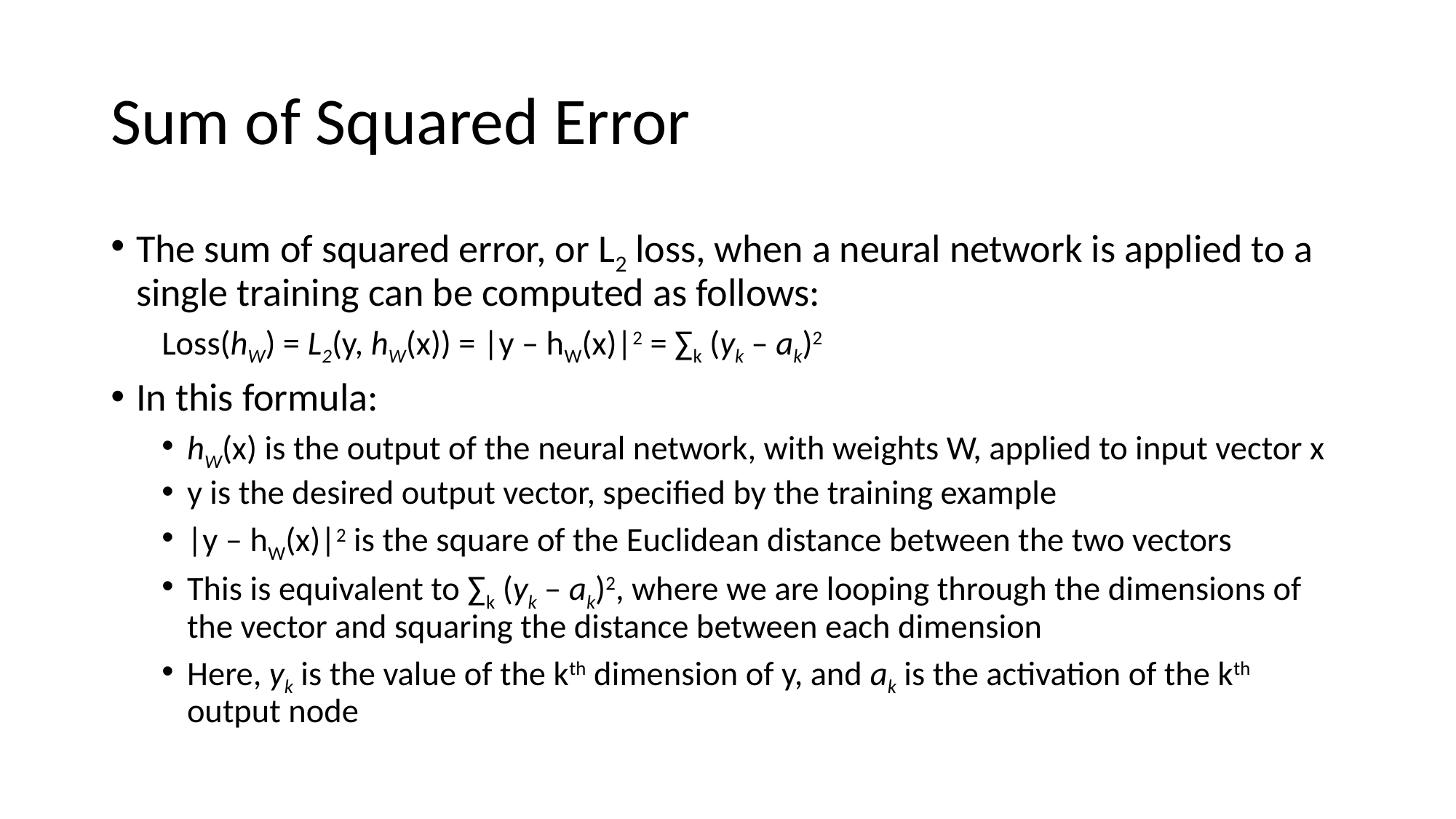

# Sum of Squared Error
The sum of squared error, or L2 loss, when a neural network is applied to a single training can be computed as follows:
Loss(hW) = L2(y, hW(x)) = |y – hW(x)|2 = ∑k (yk – ak)2
In this formula:
hW(x) is the output of the neural network, with weights W, applied to input vector x
y is the desired output vector, specified by the training example
|y – hW(x)|2 is the square of the Euclidean distance between the two vectors
This is equivalent to ∑k (yk – ak)2, where we are looping through the dimensions of the vector and squaring the distance between each dimension
Here, yk is the value of the kth dimension of y, and ak is the activation of the kth output node